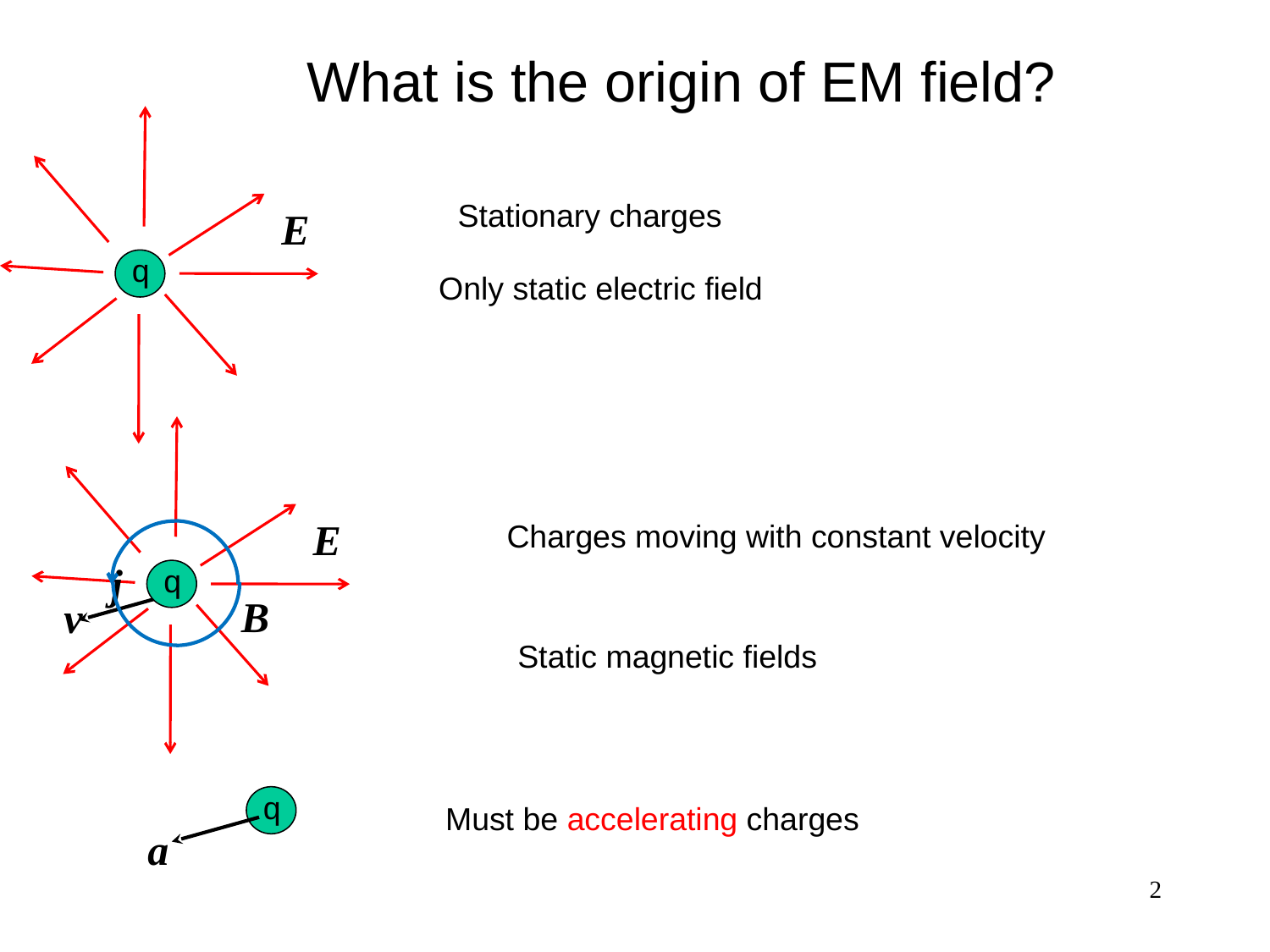

# What is the origin of EM field?
E
Stationary charges
q

Only static electric field
q

v
E
Charges moving with constant velocity

B
j
Static magnetic fields
q

a
Must be accelerating charges
2